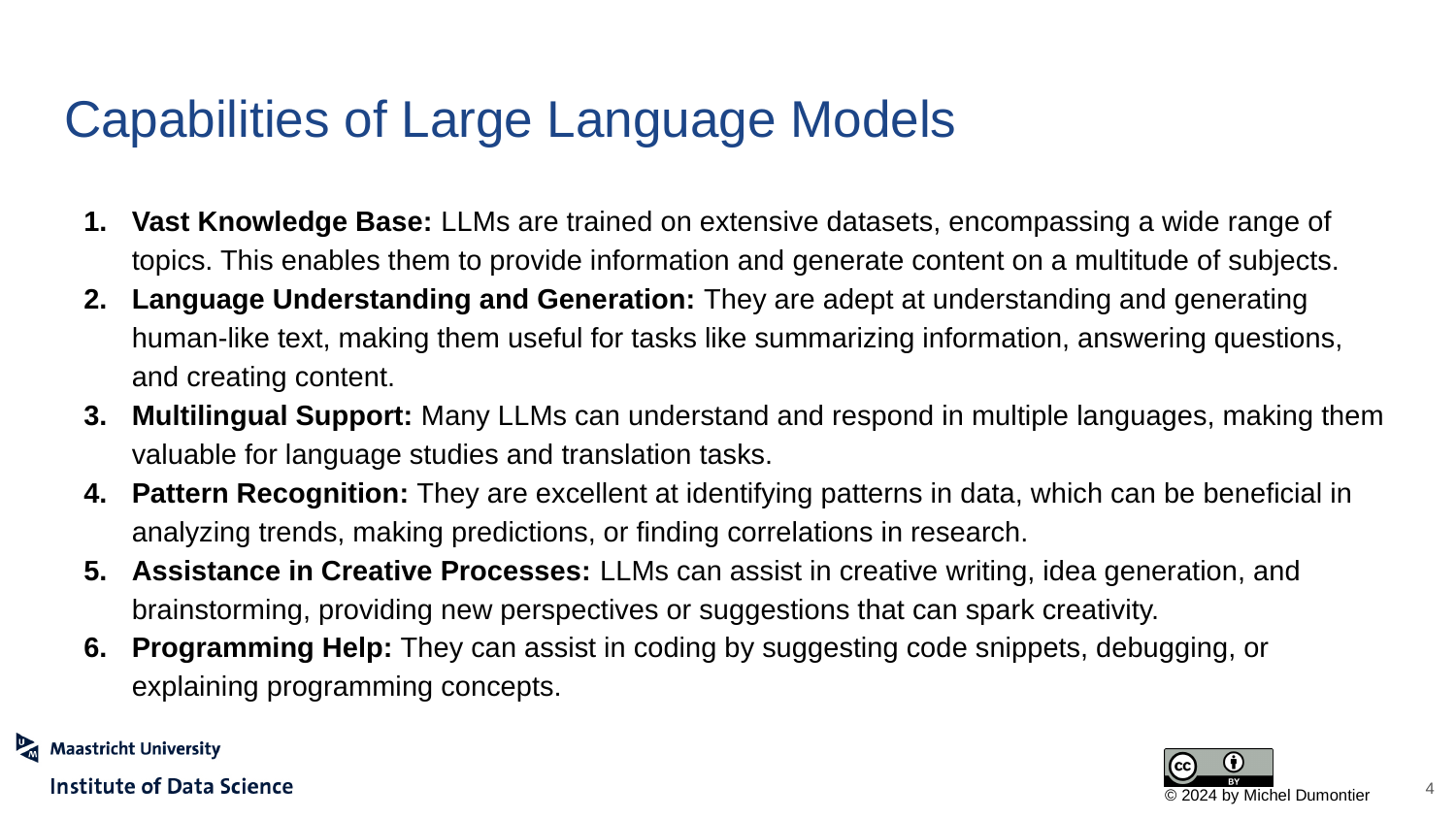

# Capabilities of Large Language Models
Vast Knowledge Base: LLMs are trained on extensive datasets, encompassing a wide range of topics. This enables them to provide information and generate content on a multitude of subjects.
Language Understanding and Generation: They are adept at understanding and generating human-like text, making them useful for tasks like summarizing information, answering questions, and creating content.
Multilingual Support: Many LLMs can understand and respond in multiple languages, making them valuable for language studies and translation tasks.
Pattern Recognition: They are excellent at identifying patterns in data, which can be beneficial in analyzing trends, making predictions, or finding correlations in research.
Assistance in Creative Processes: LLMs can assist in creative writing, idea generation, and brainstorming, providing new perspectives or suggestions that can spark creativity.
Programming Help: They can assist in coding by suggesting code snippets, debugging, or explaining programming concepts.
4